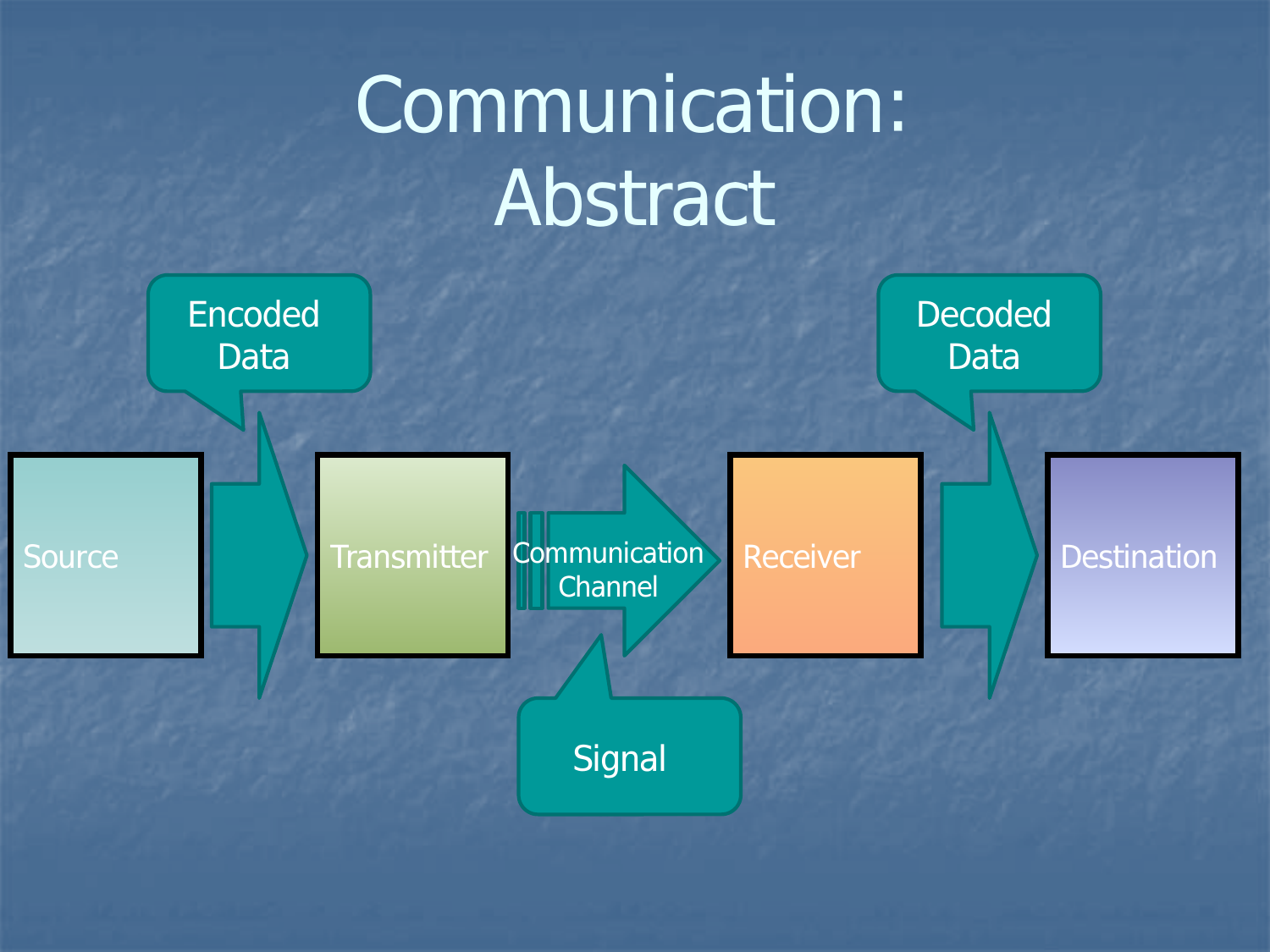

# Communication: Abstract

Encoded Data
Decoded Data

Source
Transmitter
Receiver
Destination

Communication Channel

Signal